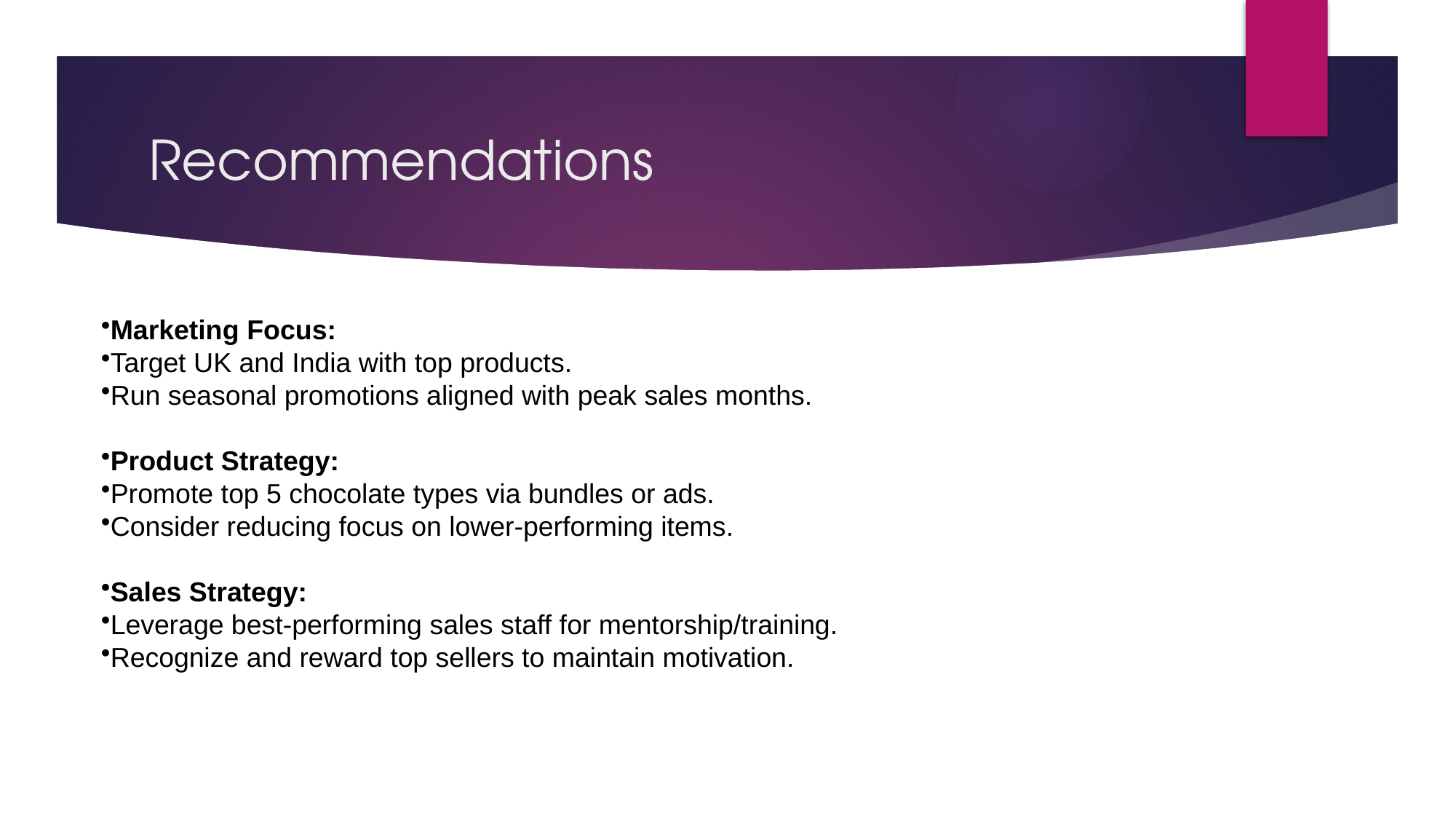

# Recommendations
Marketing Focus:
Target UK and India with top products.
Run seasonal promotions aligned with peak sales months.

Product Strategy:
Promote top 5 chocolate types via bundles or ads.
Consider reducing focus on lower-performing items.

Sales Strategy:
Leverage best-performing sales staff for mentorship/training.
Recognize and reward top sellers to maintain motivation.